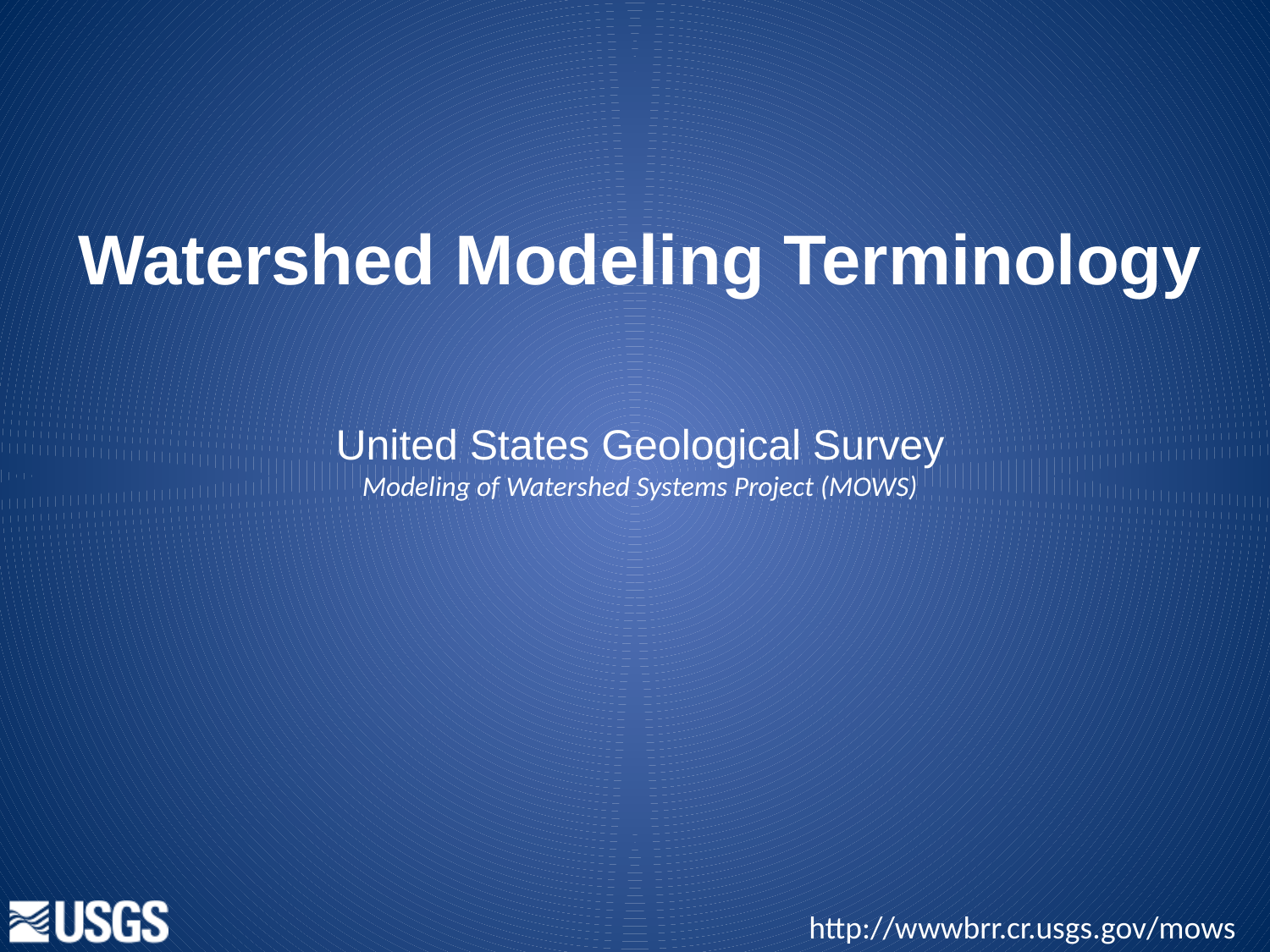

Watershed Modeling Terminology

United States Geological Survey
Modeling of Watershed Systems Project (MOWS)